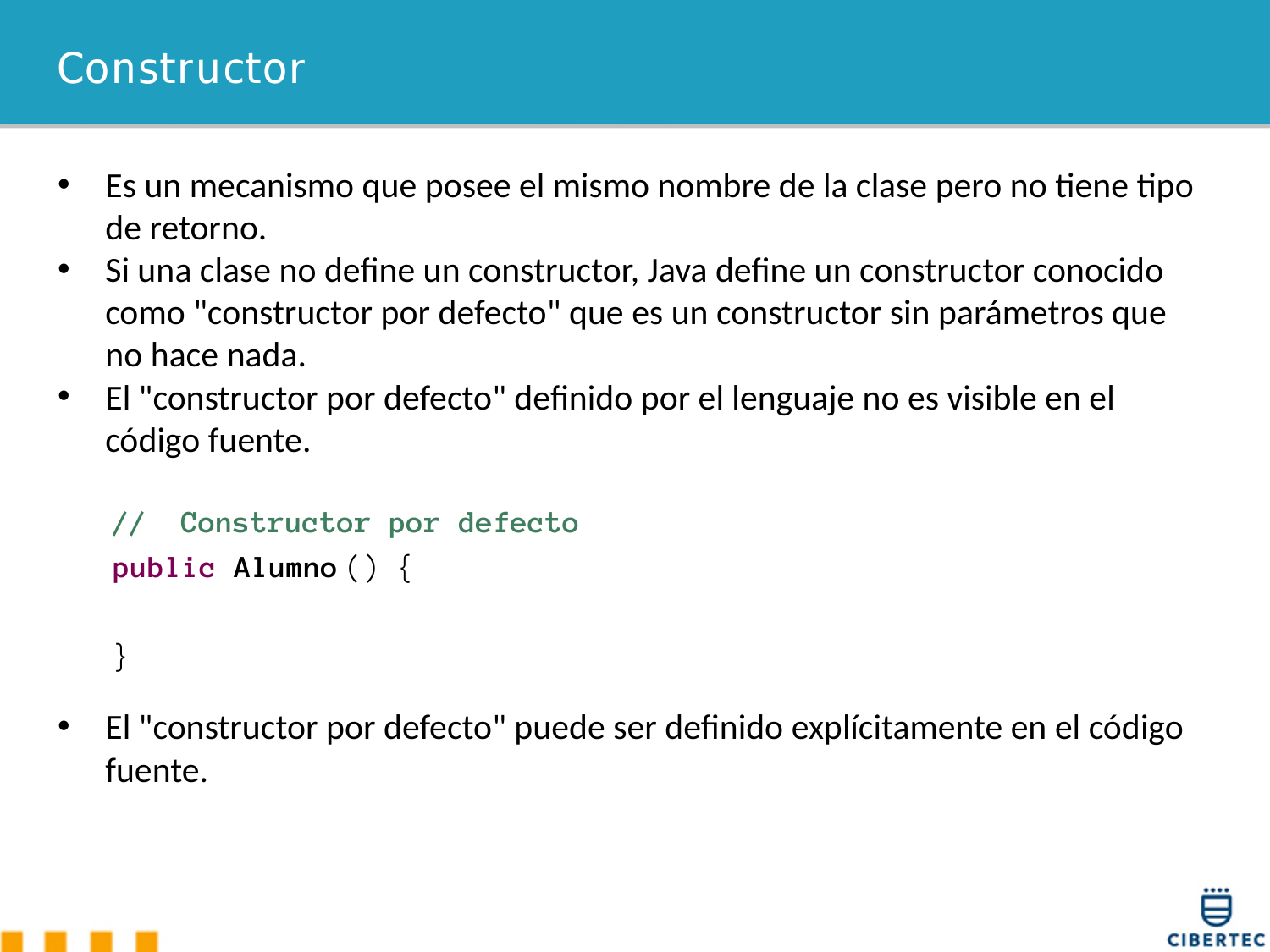

# Constructor
Es un mecanismo que posee el mismo nombre de la clase pero no tiene tipo de retorno.
Si una clase no define un constructor, Java define un constructor conocido como "constructor por defecto" que es un constructor sin parámetros que no hace nada.
El "constructor por defecto" definido por el lenguaje no es visible en el código fuente.

   //  Constructor por defecto
public Alumno () {

}
El "constructor por defecto" puede ser definido explícitamente en el código fuente.